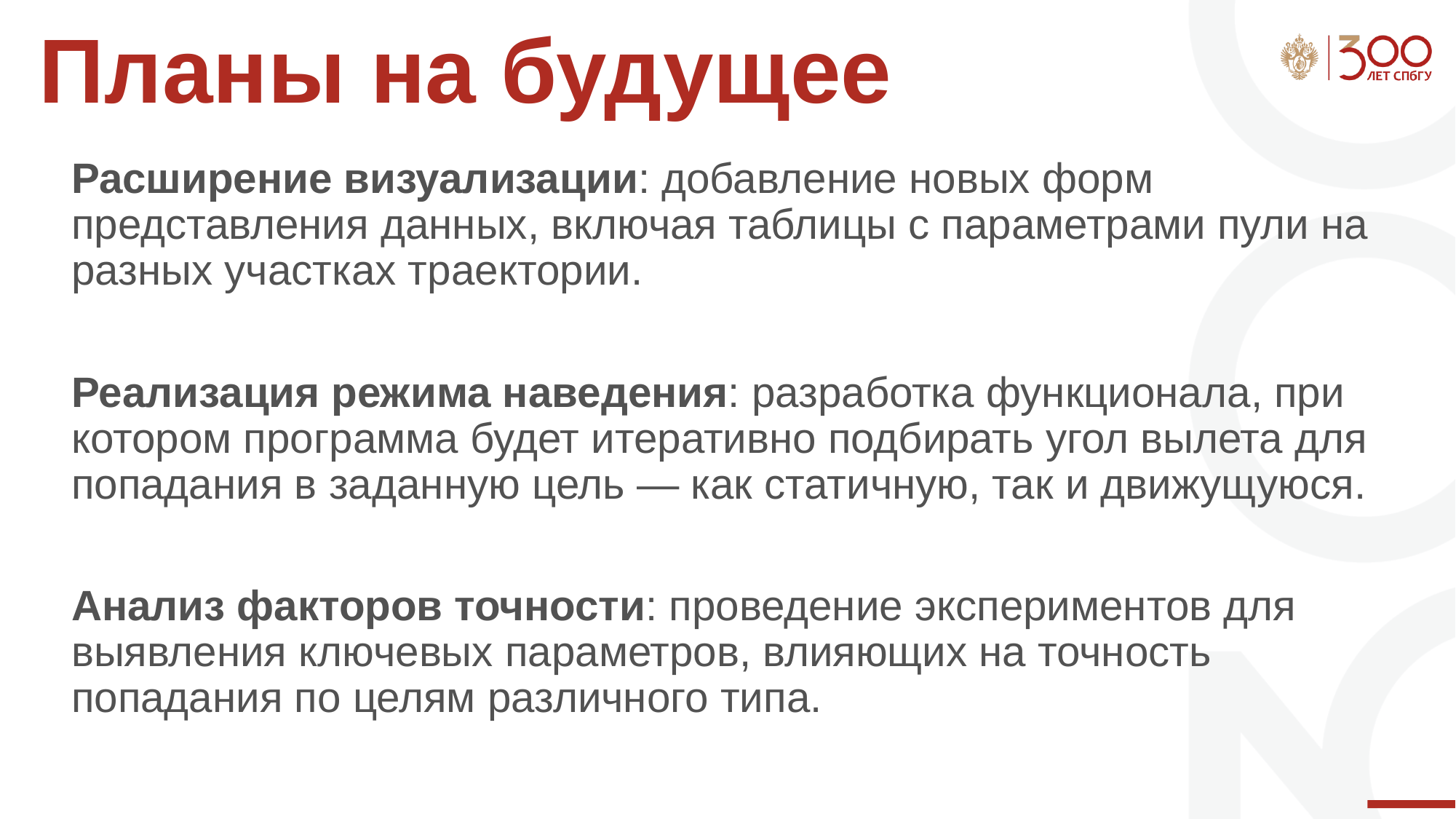

# Планы на будущее
Расширение визуализации: добавление новых форм представления данных, включая таблицы с параметрами пули на разных участках траектории.

Реализация режима наведения: разработка функционала, при котором программа будет итеративно подбирать угол вылета для попадания в заданную цель — как статичную, так и движущуюся.

Анализ факторов точности: проведение экспериментов для выявления ключевых параметров, влияющих на точность попадания по целям различного типа.